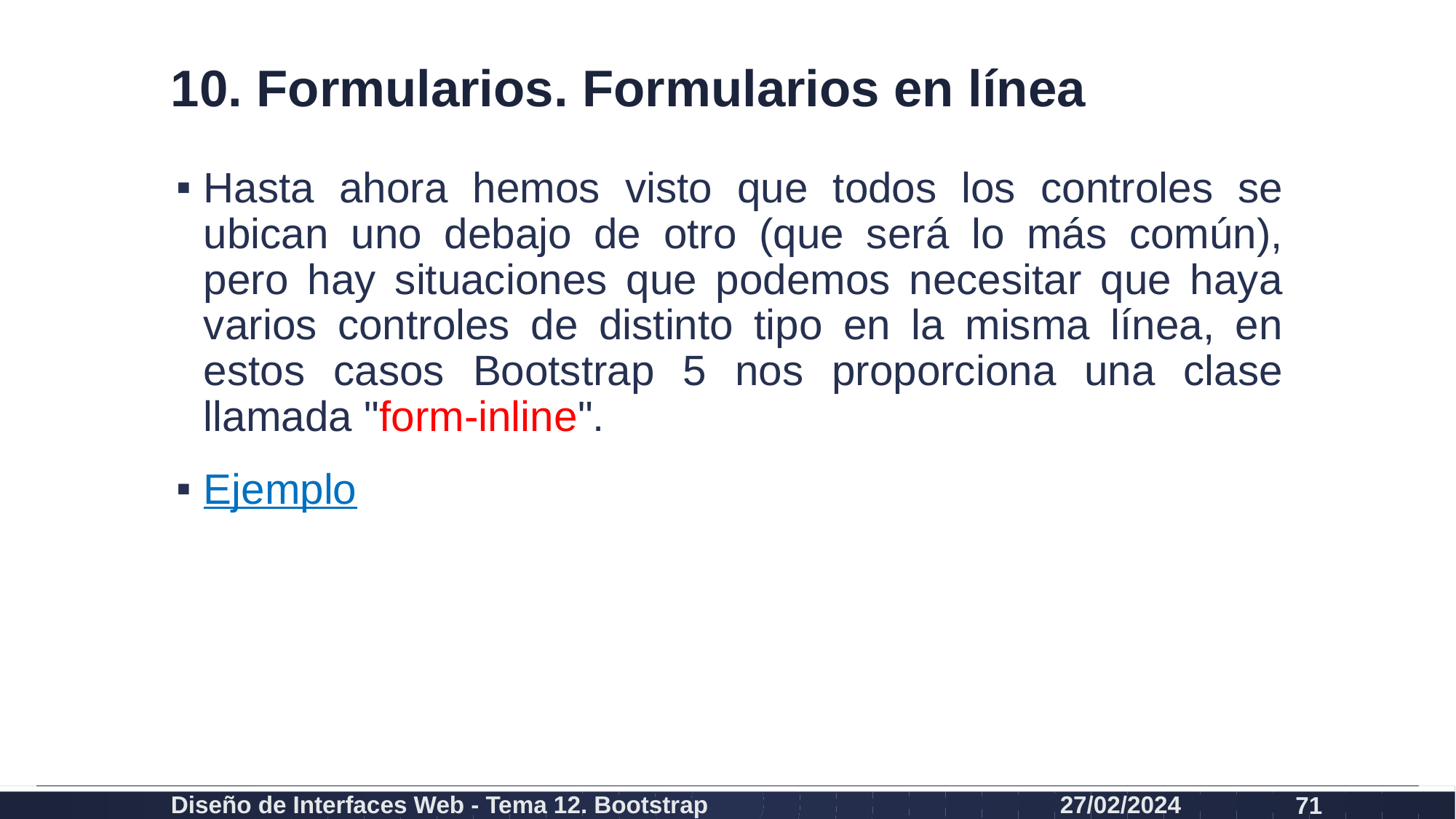

# 10. Formularios. Formularios en línea
Hasta ahora hemos visto que todos los controles se ubican uno debajo de otro (que será lo más común), pero hay situaciones que podemos necesitar que haya varios controles de distinto tipo en la misma línea, en estos casos Bootstrap 5 nos proporciona una clase llamada "form-inline".
Ejemplo
Diseño de Interfaces Web - Tema 12. Bootstrap
27/02/2024
71